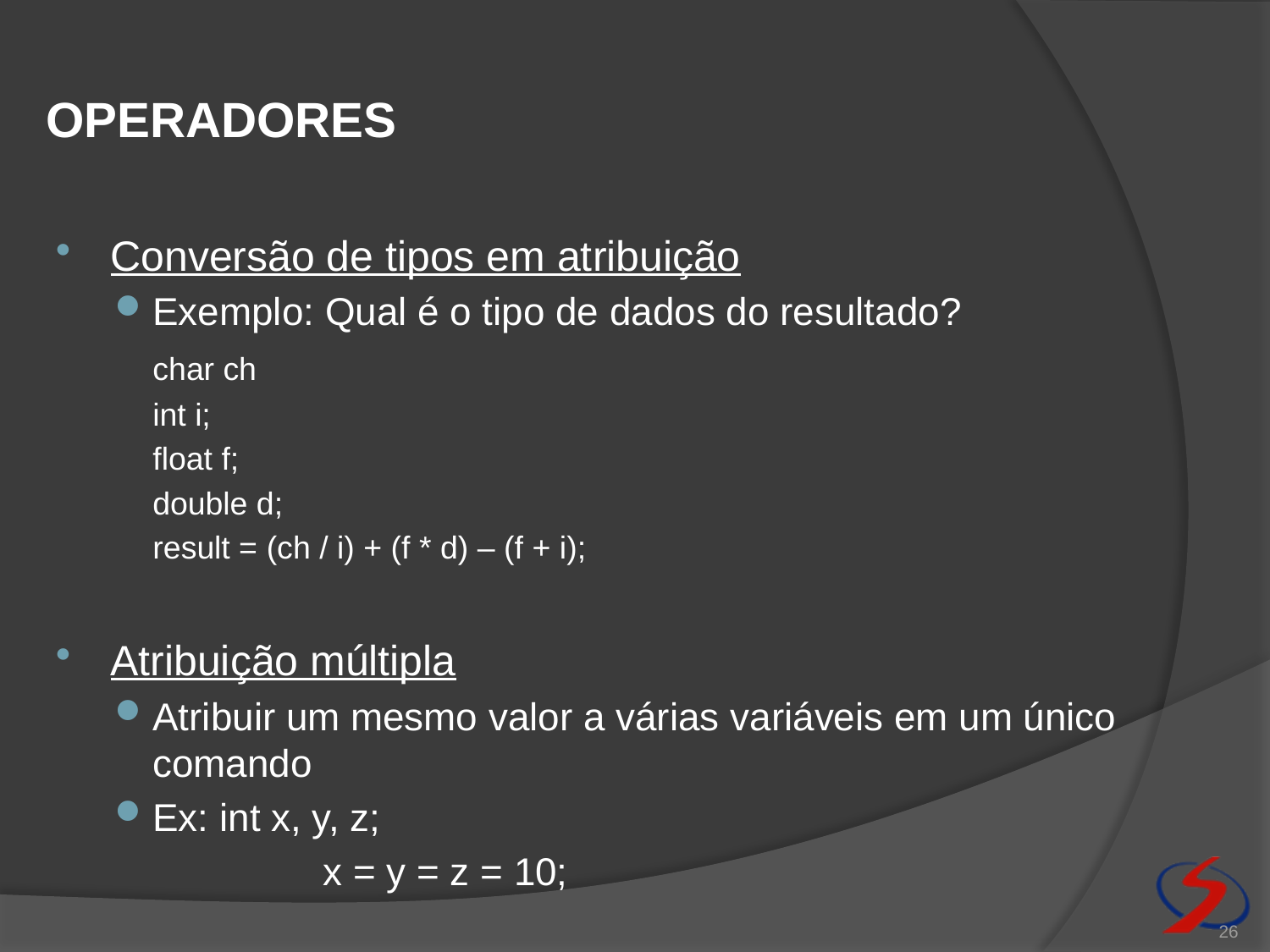

# operadores
Conversão de tipos em atribuição
Exemplo: Qual é o tipo de dados do resultado?
	char ch
	int i;
	float f;
	double d;
	result = (ch / i) + (f * d) – (f + i);

Atribuição múltipla
Atribuir um mesmo valor a várias variáveis em um único comando
Ex: int x, y, z;
		    x = y = z = 10;
26